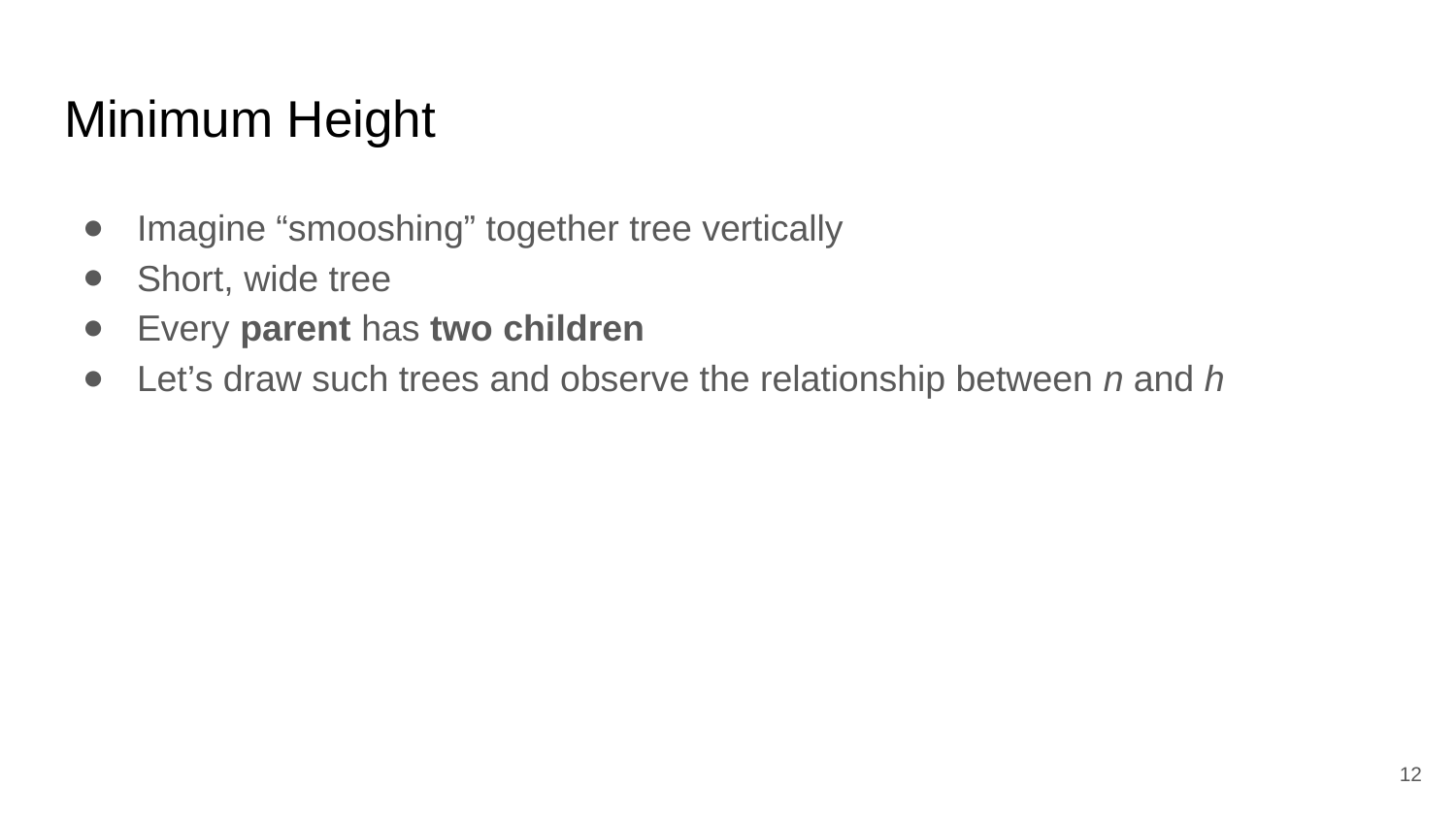

# Minimum Height
Imagine “smooshing” together tree vertically
Short, wide tree
Every parent has two children
Let’s draw such trees and observe the relationship between n and h
12